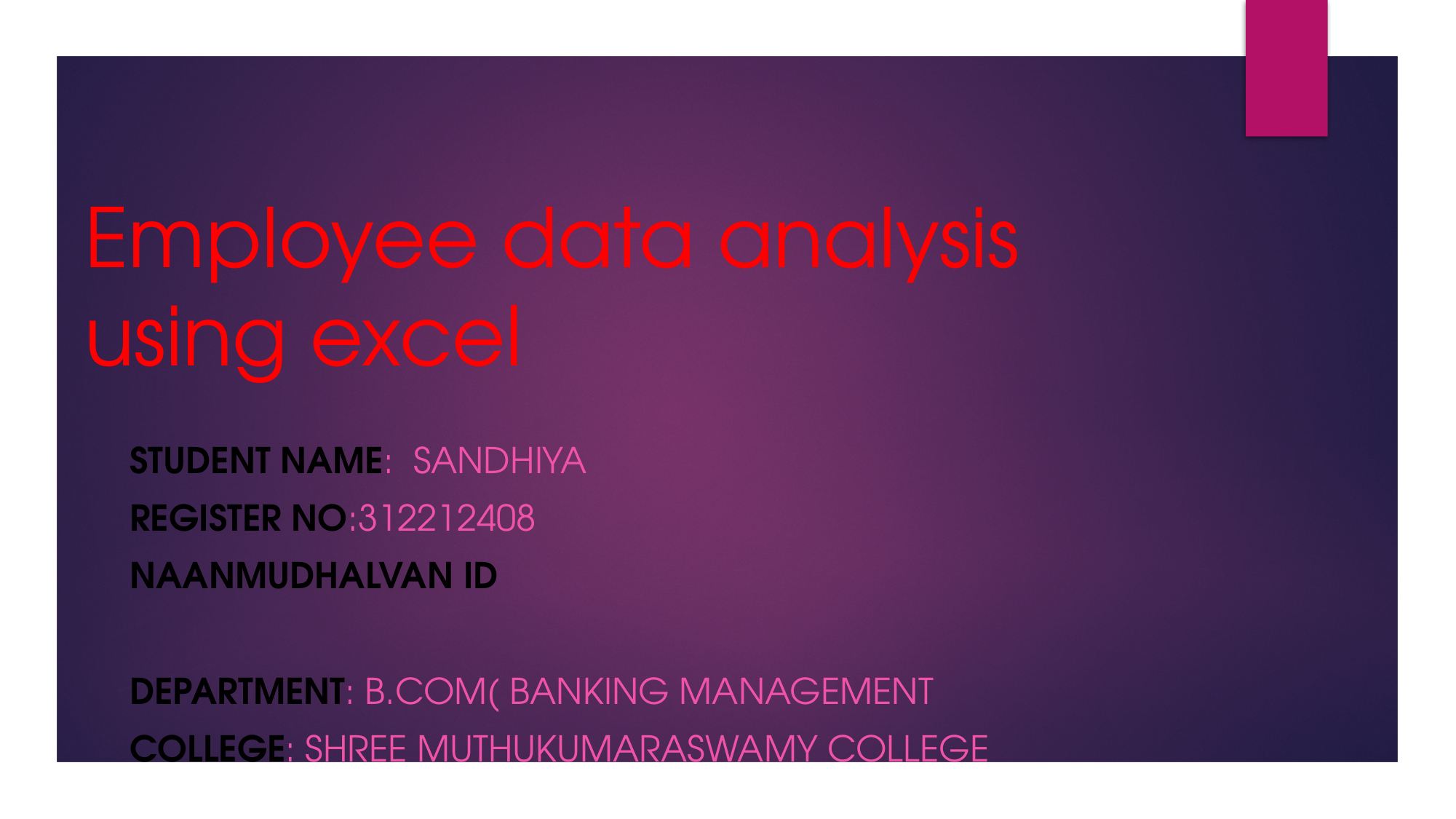

# Employee data analysis using excel
STUDENT NAME:  sandhiya
REGISTER NO:312212408
NAANMUDHALVAN ID

DEPARTMENT: b.com( banking management
COLLEGE: Shree Muthukumaraswamy college